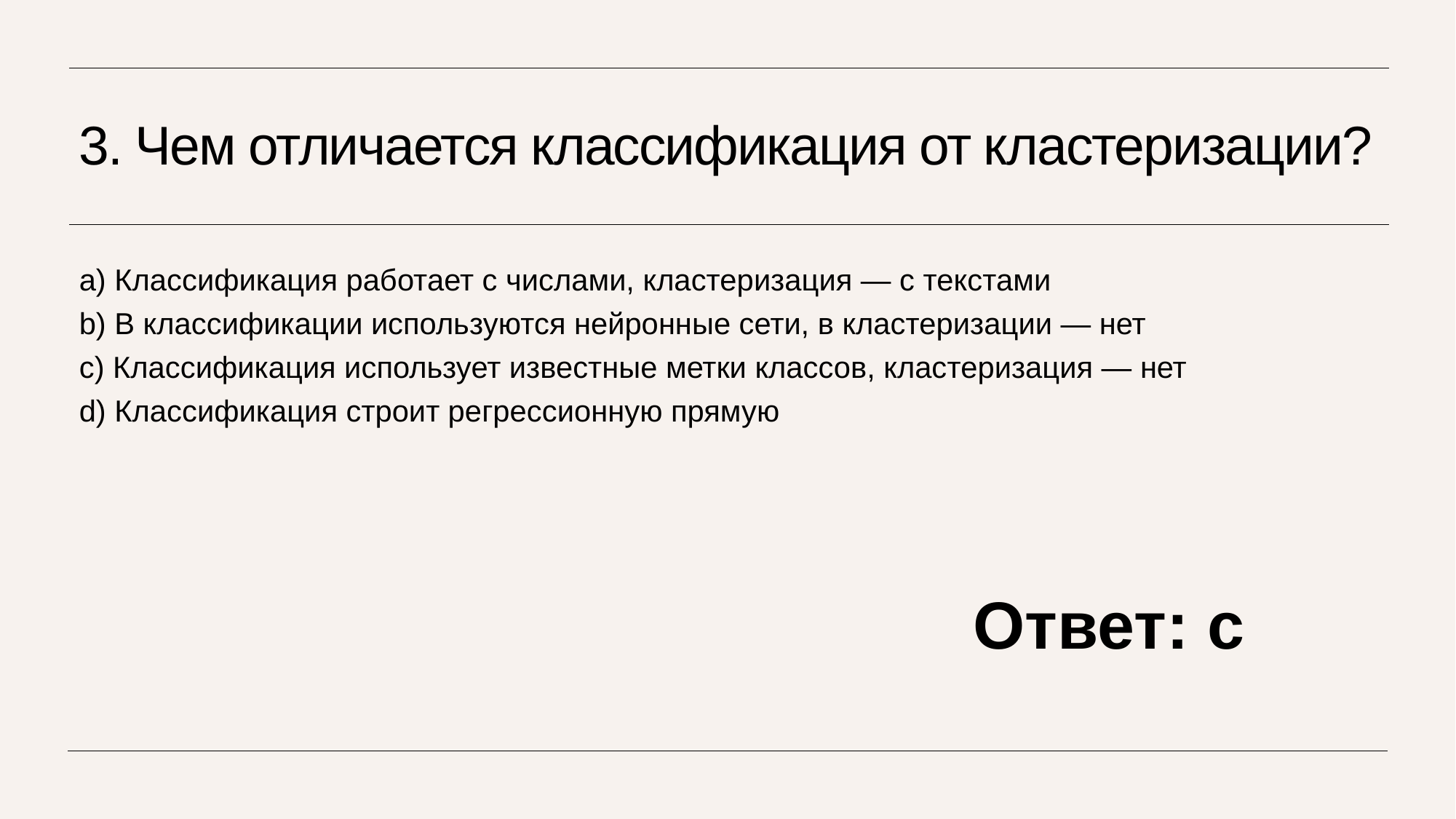

# 3. Чем отличается классификация от кластеризации?
a) Классификация работает с числами, кластеризация — с текстами
b) В классификации используются нейронные сети, в кластеризации — нет
c) Классификация использует известные метки классов, кластеризация — нет
d) Классификация строит регрессионную прямую
Ответ: c